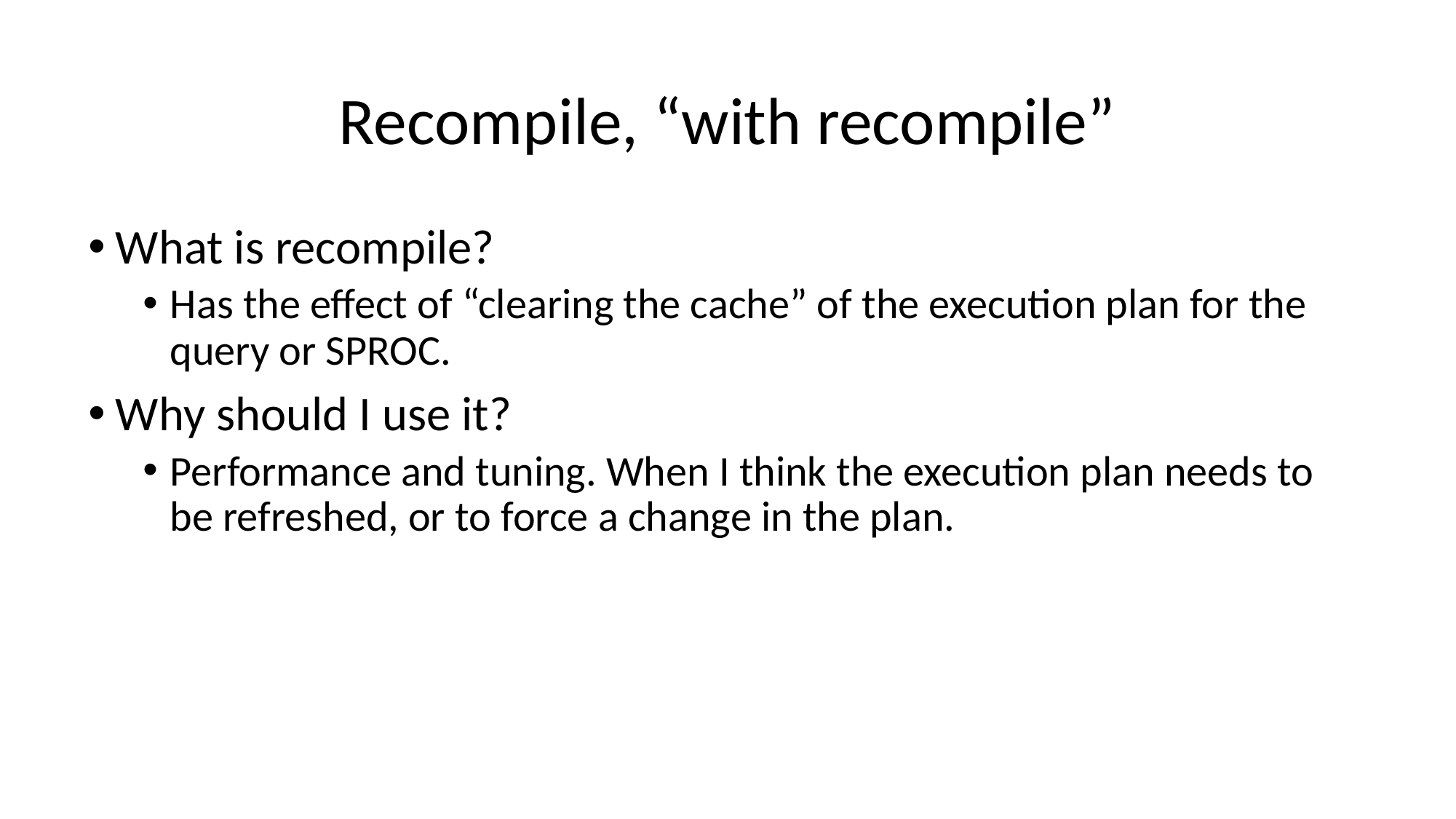

# Recompile, “with recompile”
What is recompile?
Has the effect of “clearing the cache” of the execution plan for the query or SPROC.
Why should I use it?
Performance and tuning. When I think the execution plan needs to be refreshed, or to force a change in the plan.